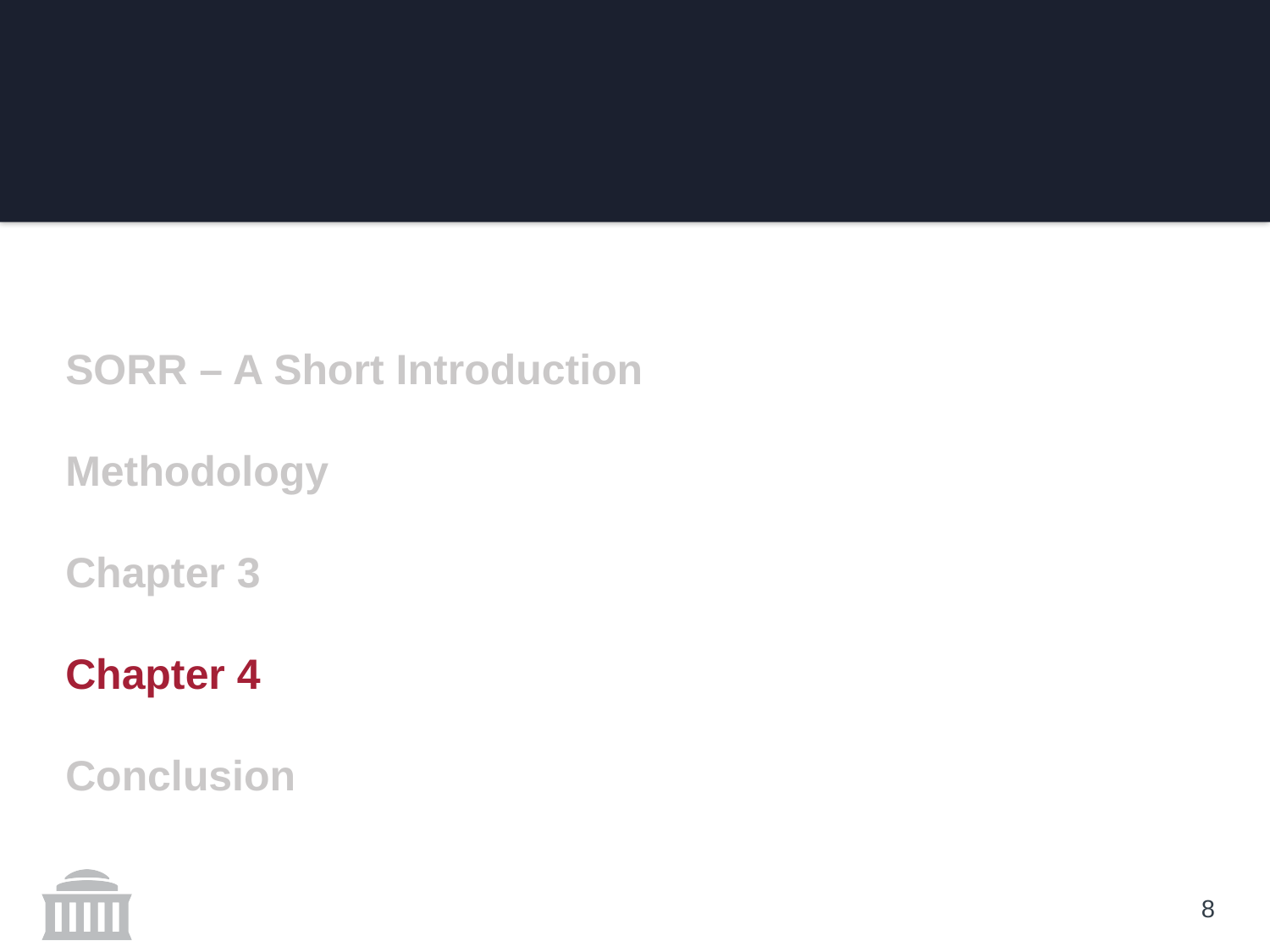

#
SORR – A Short Introduction
Methodology
Chapter 3
Chapter 4
Conclusion
8